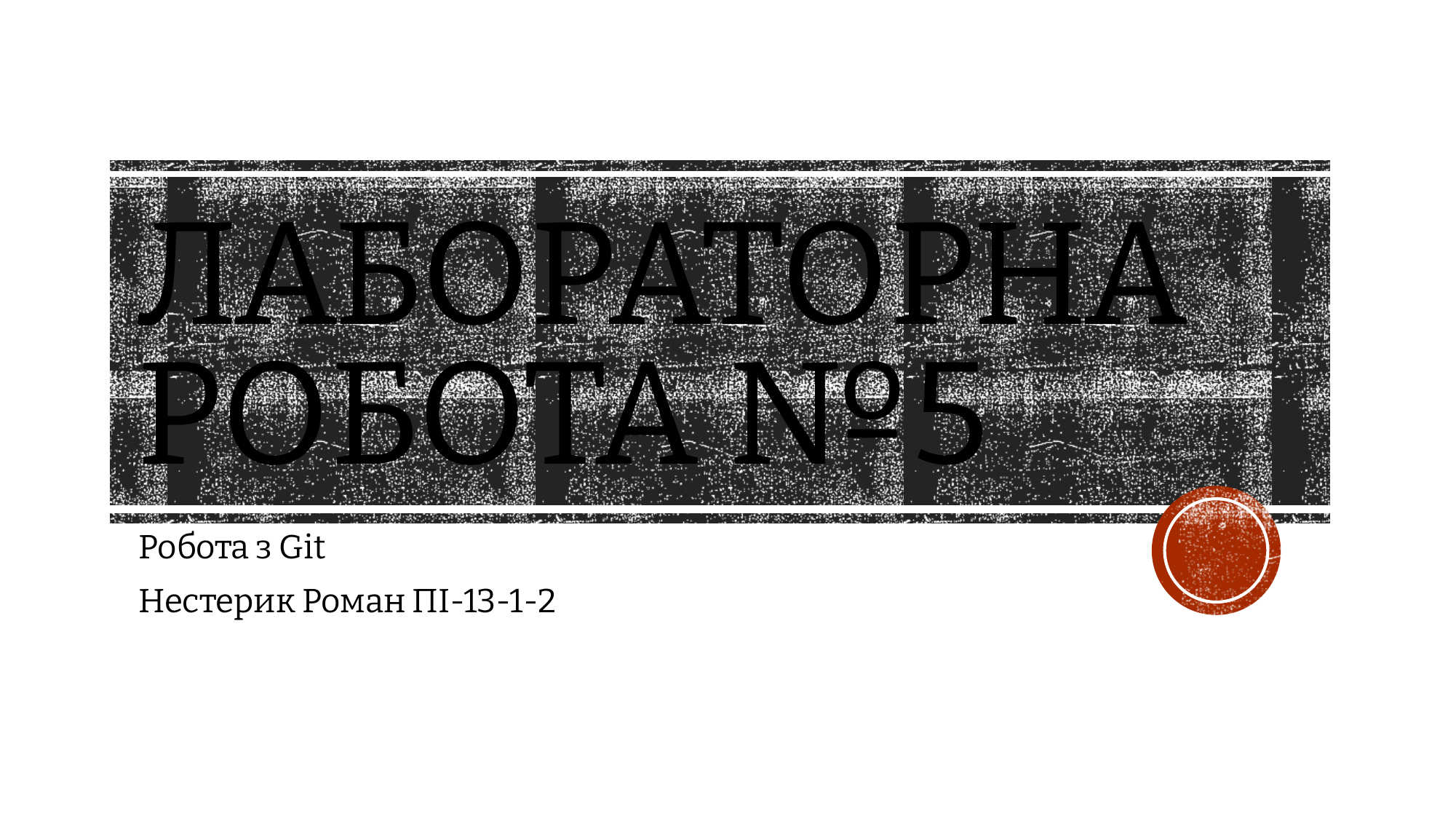

# Лабораторна робота №5
Робота з Git
Нестерик Роман ПІ-13-1-2